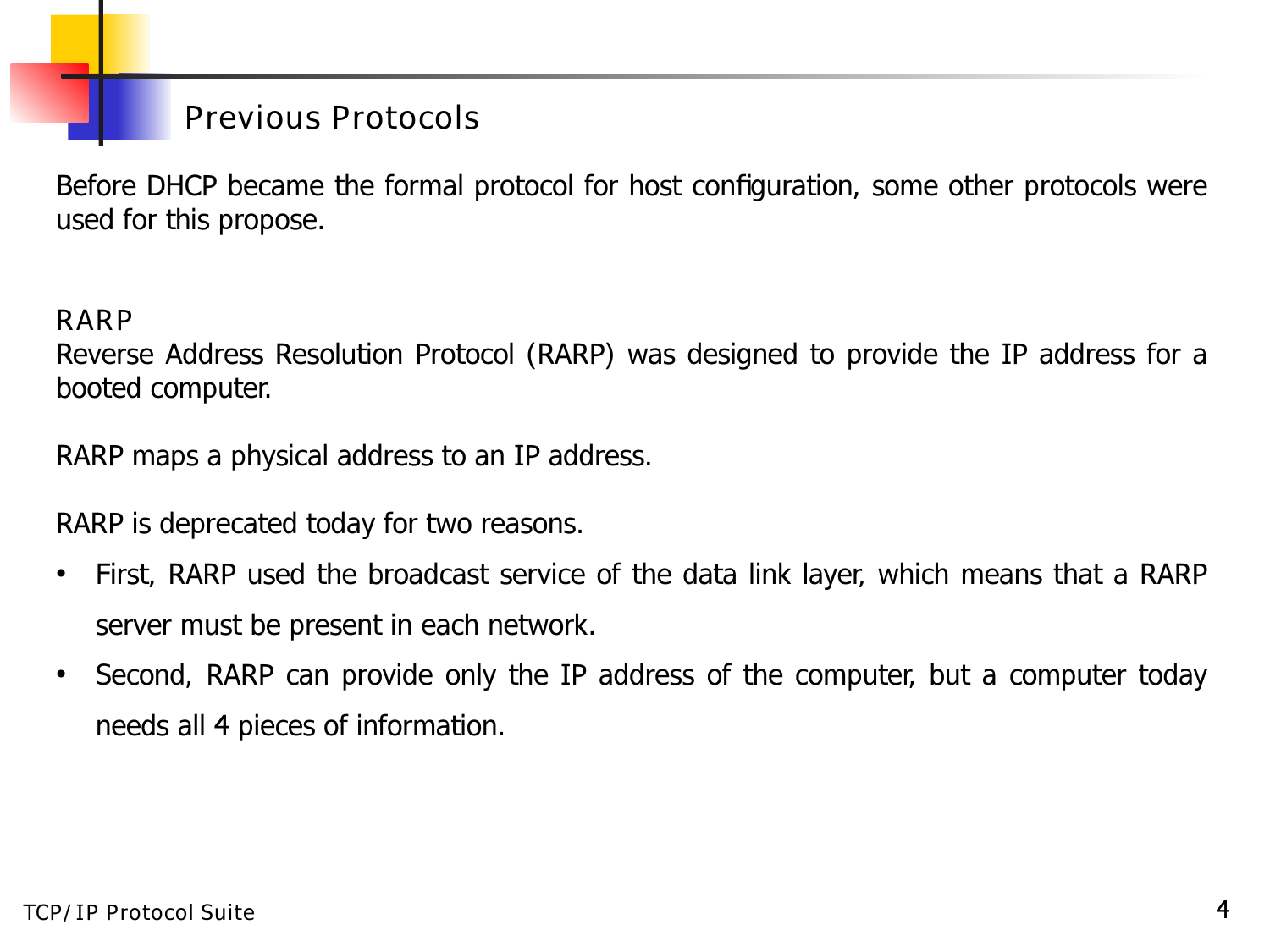

Previous Protocols
Before DHCP became the formal protocol for host configuration, some other protocols were used for this propose.

RARP
Reverse Address Resolution Protocol (RARP) was designed to provide the IP address for a booted computer.

RARP maps a physical address to an IP address.

RARP is deprecated today for two reasons.
First, RARP used the broadcast service of the data link layer, which means that a RARP server must be present in each network.
Second, RARP can provide only the IP address of the computer, but a computer today needs all 4 pieces of information.
4
TCP/IP Protocol Suite